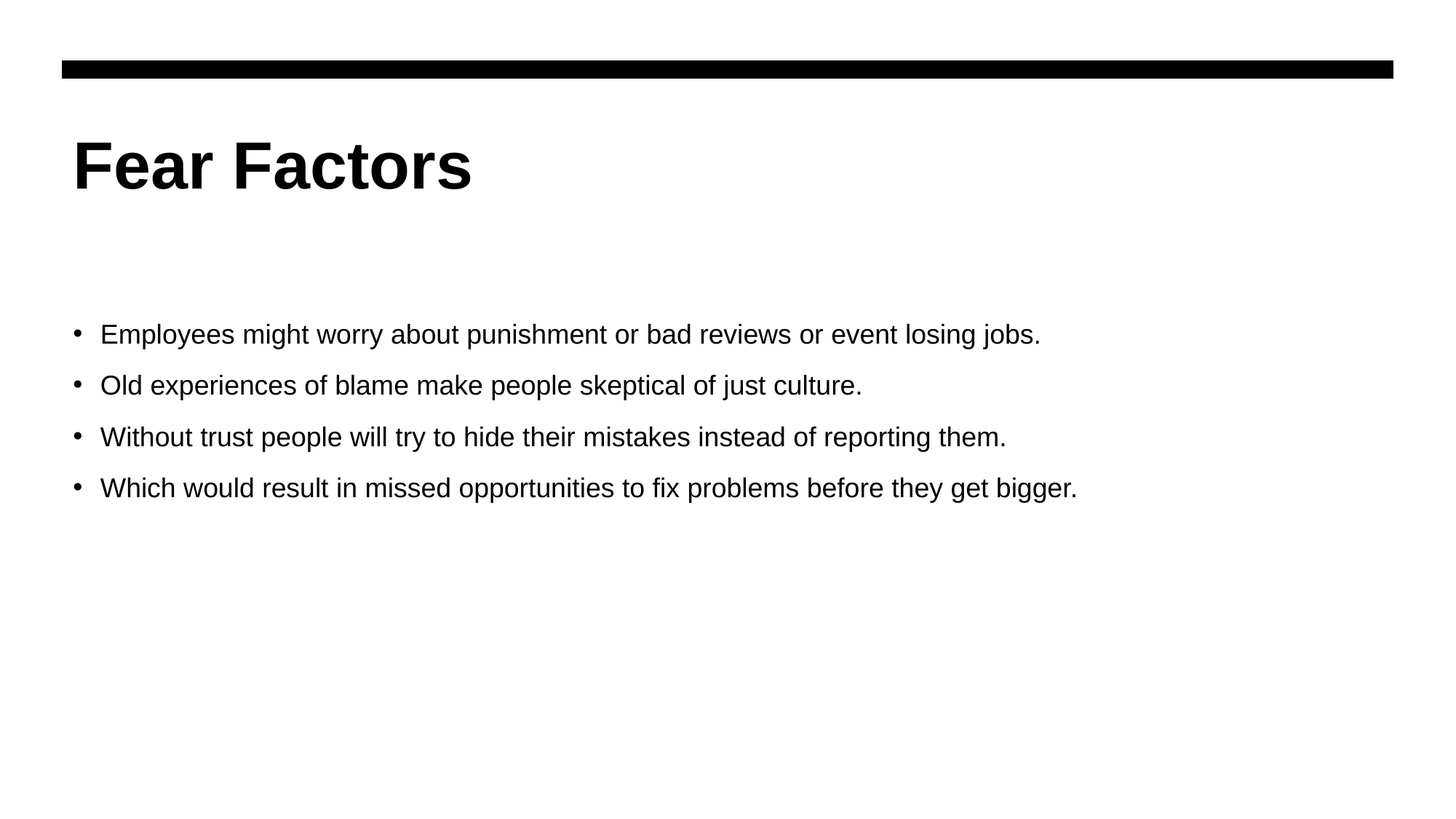

# Fear Factors
Employees might worry about punishment or bad reviews or event losing jobs.
Old experiences of blame make people skeptical of just culture.
Without trust people will try to hide their mistakes instead of reporting them.
Which would result in missed opportunities to fix problems before they get bigger.